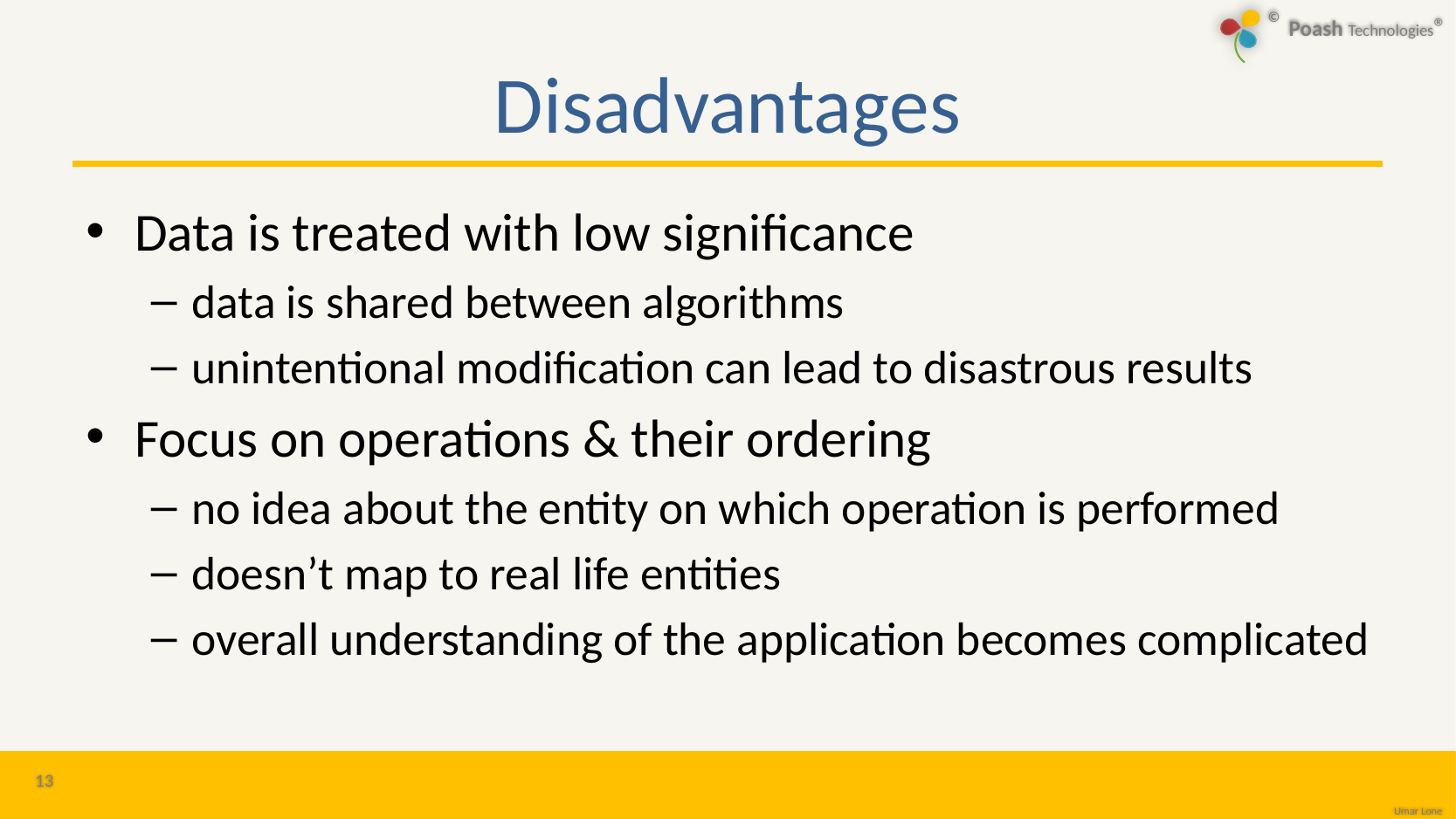

# Disadvantages
Data is treated with low significance
data is shared between algorithms
unintentional modification can lead to disastrous results
Focus on operations & their ordering
no idea about the entity on which operation is performed
doesn’t map to real life entities
overall understanding of the application becomes complicated

13
Design Patterns